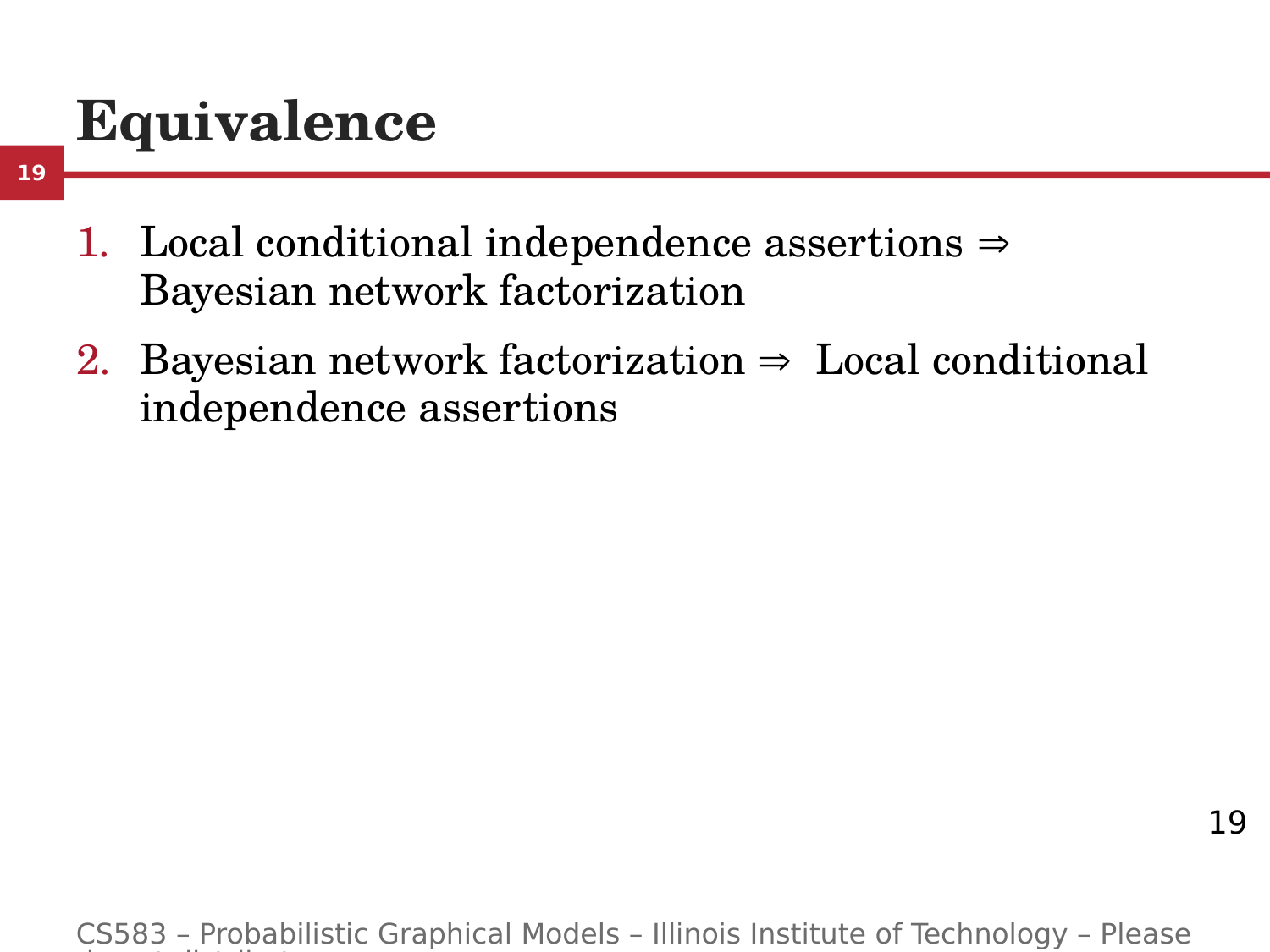

# Equivalence
Local conditional independence assertions ⇒ Bayesian network factorization
Bayesian network factorization ⇒  Local conditional independence assertions
19
CS583 – Probabilistic Graphical Models – Illinois Institute of Technology – Please do not distribute.